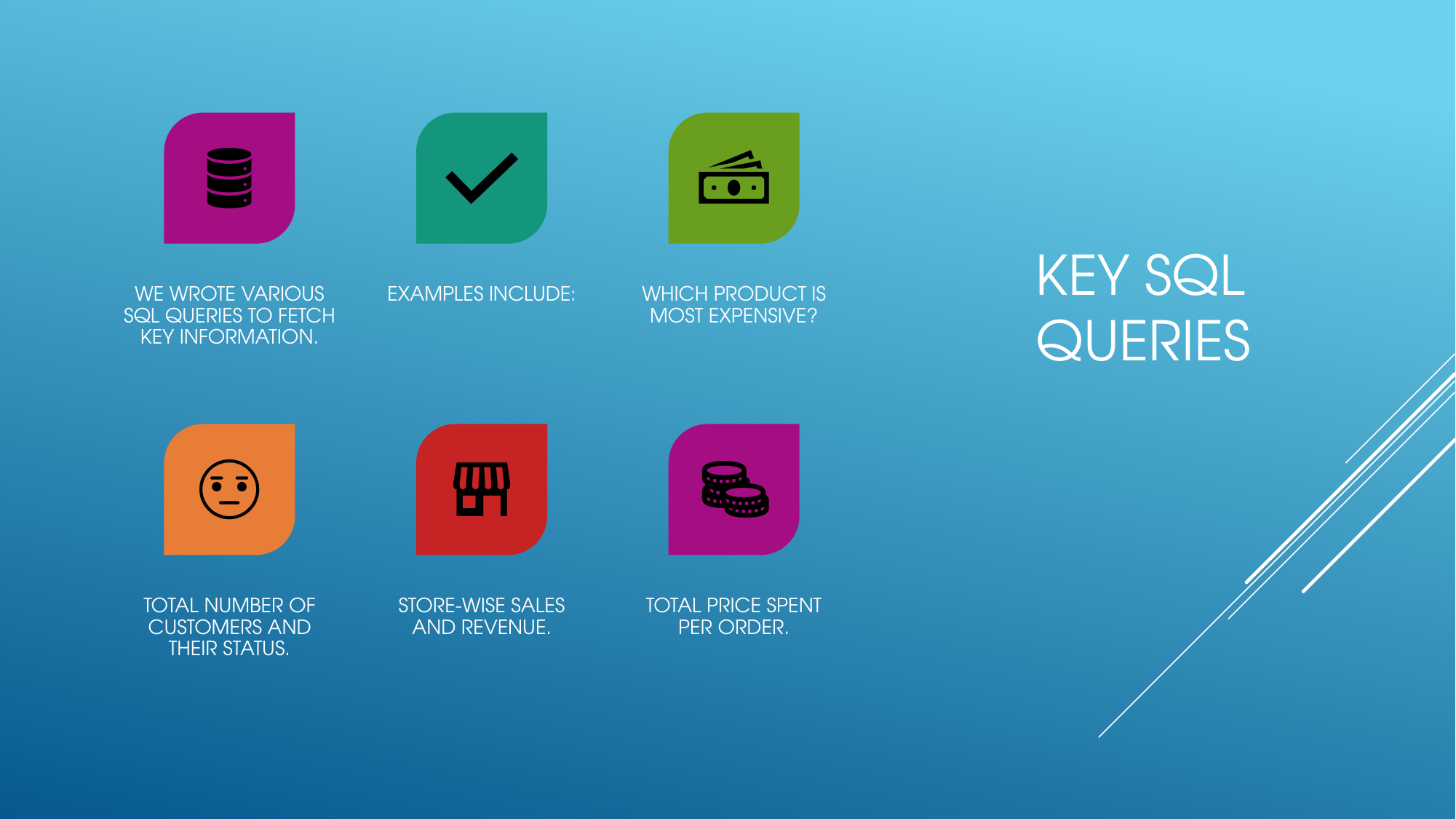

We wrote various SQL queries to fetch key information.
Examples include:
Which product is most expensive?
Total number of customers and their status.
Store-wise sales and revenue.
Total price spent per order.
# Key SQL Queries